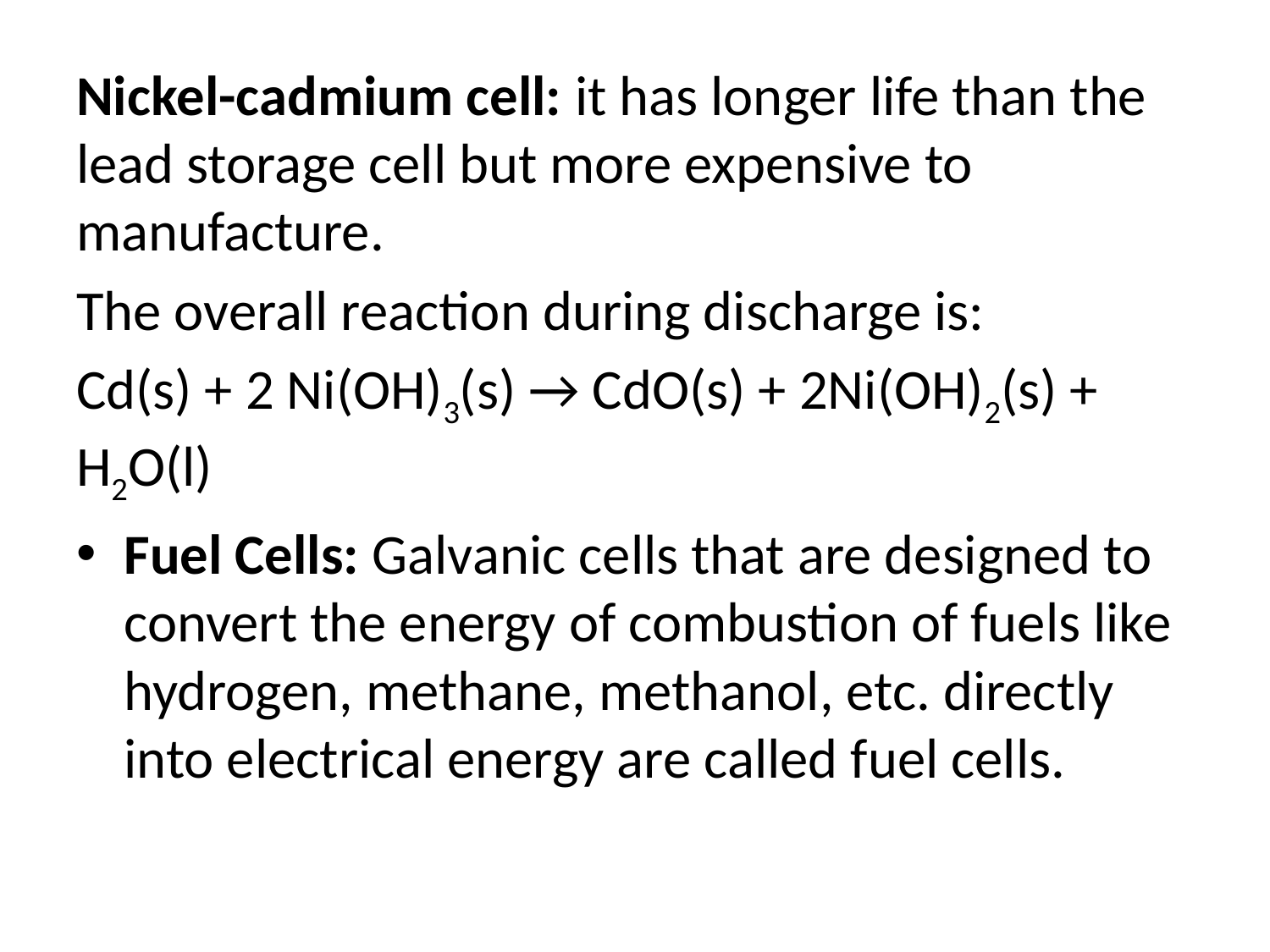

#
Nickel-cadmium cell: it has longer life than the lead storage cell but more expensive to manufacture.
The overall reaction during discharge is:
Cd(s) + 2 Ni(OH)3(s) → CdO(s) + 2Ni(OH)2(s) + H2O(l)
Fuel Cells: Galvanic cells that are designed to convert the energy of combustion of fuels like hydrogen, methane, methanol, etc. directly into electrical energy are called fuel cells.